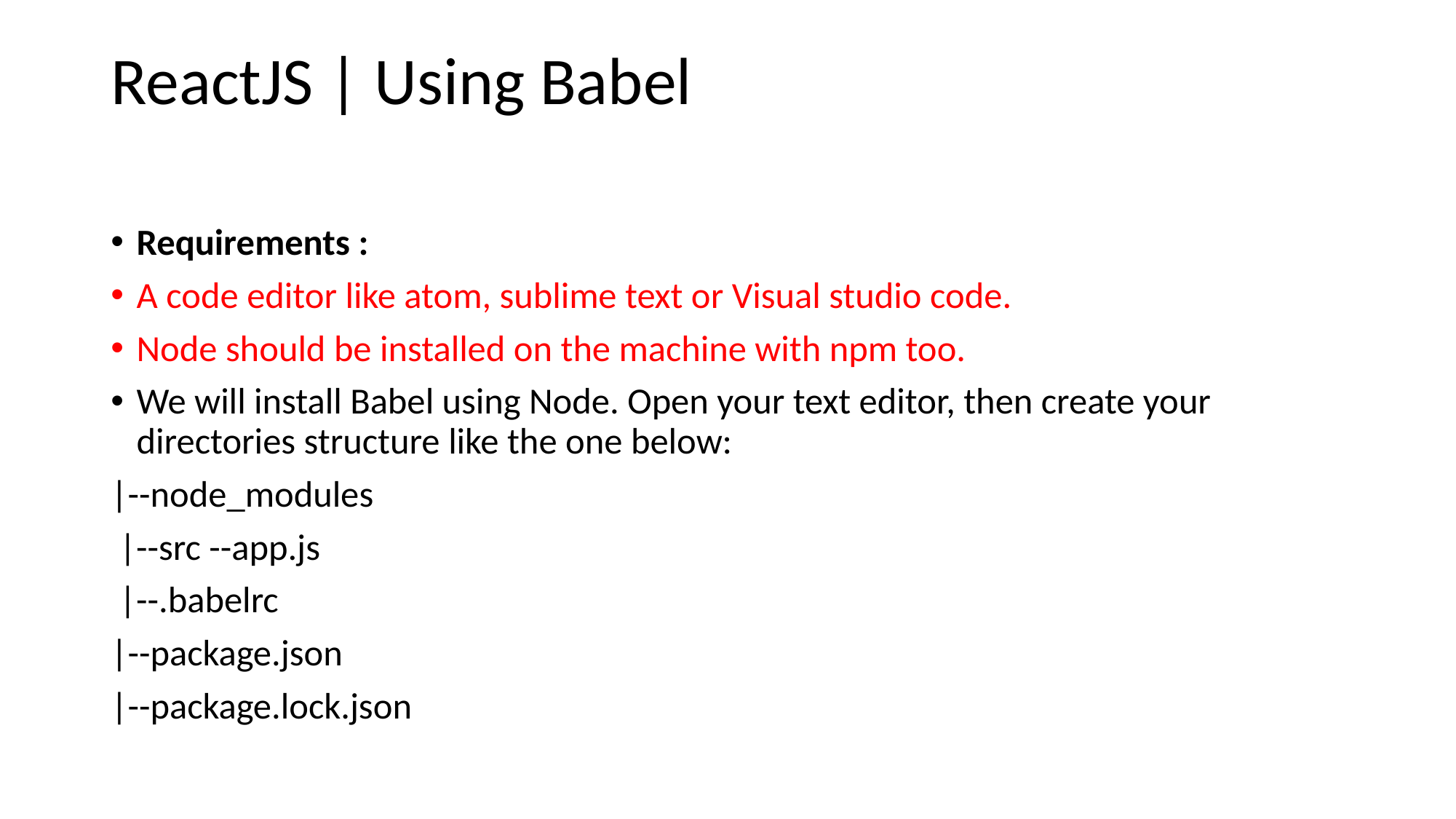

# ReactJS | Using Babel
Requirements :
A code editor like atom, sublime text or Visual studio code.
Node should be installed on the machine with npm too.
We will install Babel using Node. Open your text editor, then create your directories structure like the one below:
|--node_modules
 |--src --app.js
 |--.babelrc
|--package.json
|--package.lock.json